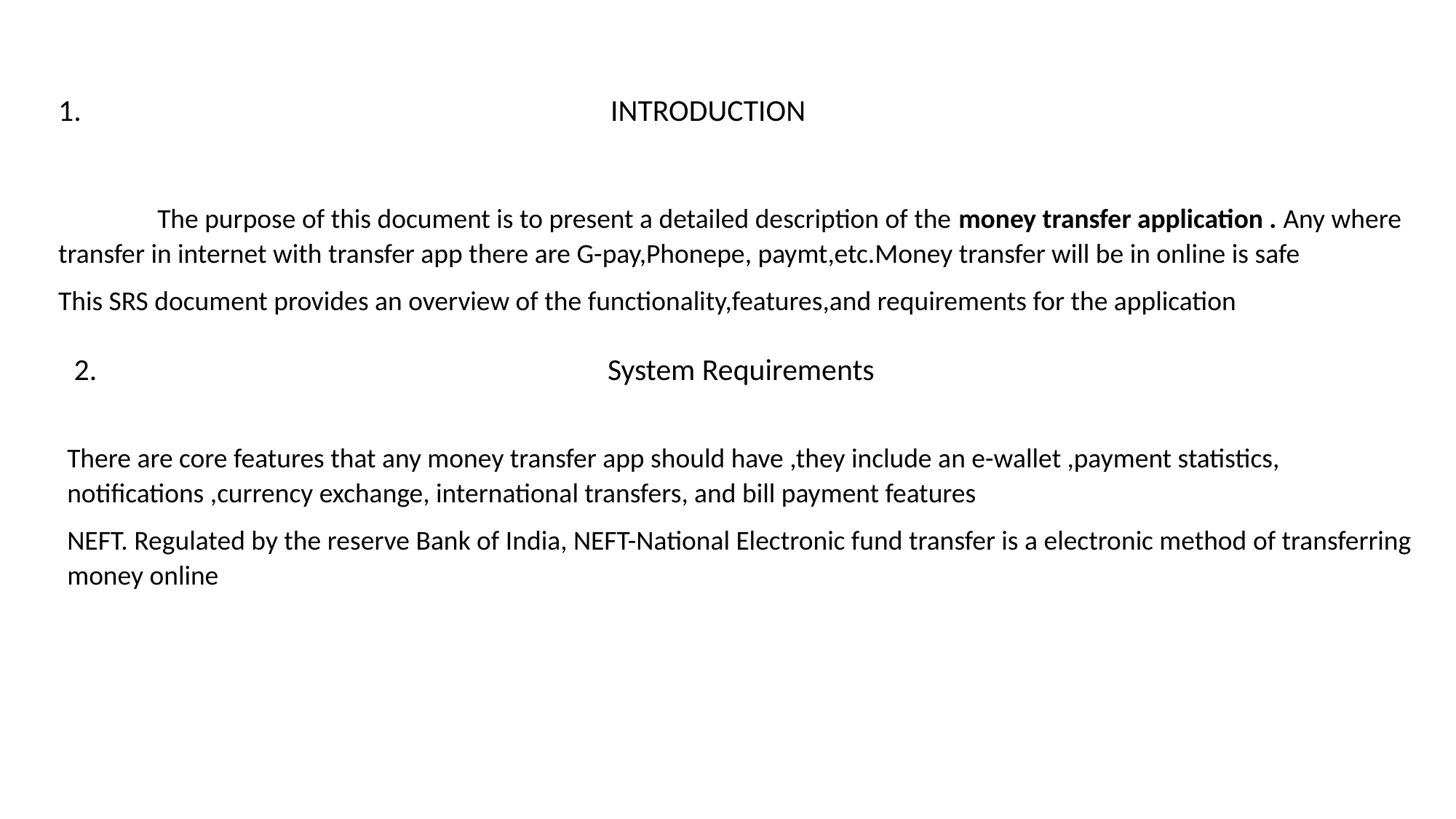

INTRODUCTION

                The purpose of this document is to present a detailed description of the money transfer application . Any where transfer in internet with transfer app there are G-pay,Phonepe, paymt,etc.Money transfer will be in online is safe
This SRS document provides an overview of the functionality,features,and requirements for the application
 2.                                                                          System Requirements

There are core features that any money transfer app should have ,they include an e-wallet ,payment statistics, notifications ,currency exchange, international transfers, and bill payment features
NEFT. Regulated by the reserve Bank of India, NEFT-National Electronic fund transfer is a electronic method of transferring money online